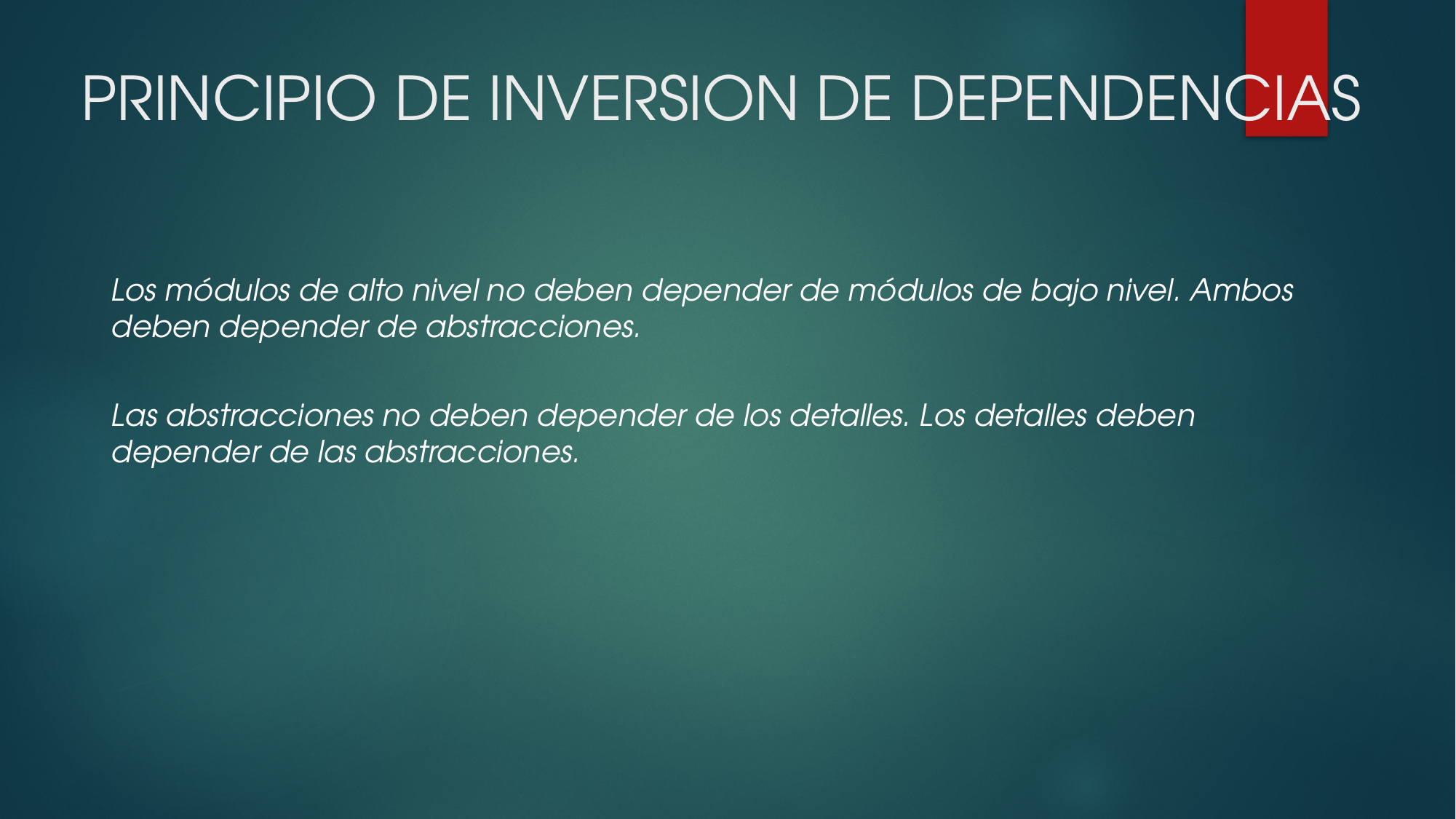

# PRINCIPIO DE INVERSION DE DEPENDENCIAS
Los módulos de alto nivel no deben depender de módulos de bajo nivel. Ambos deben depender de abstracciones.
Las abstracciones no deben depender de los detalles. Los detalles deben depender de las abstracciones.